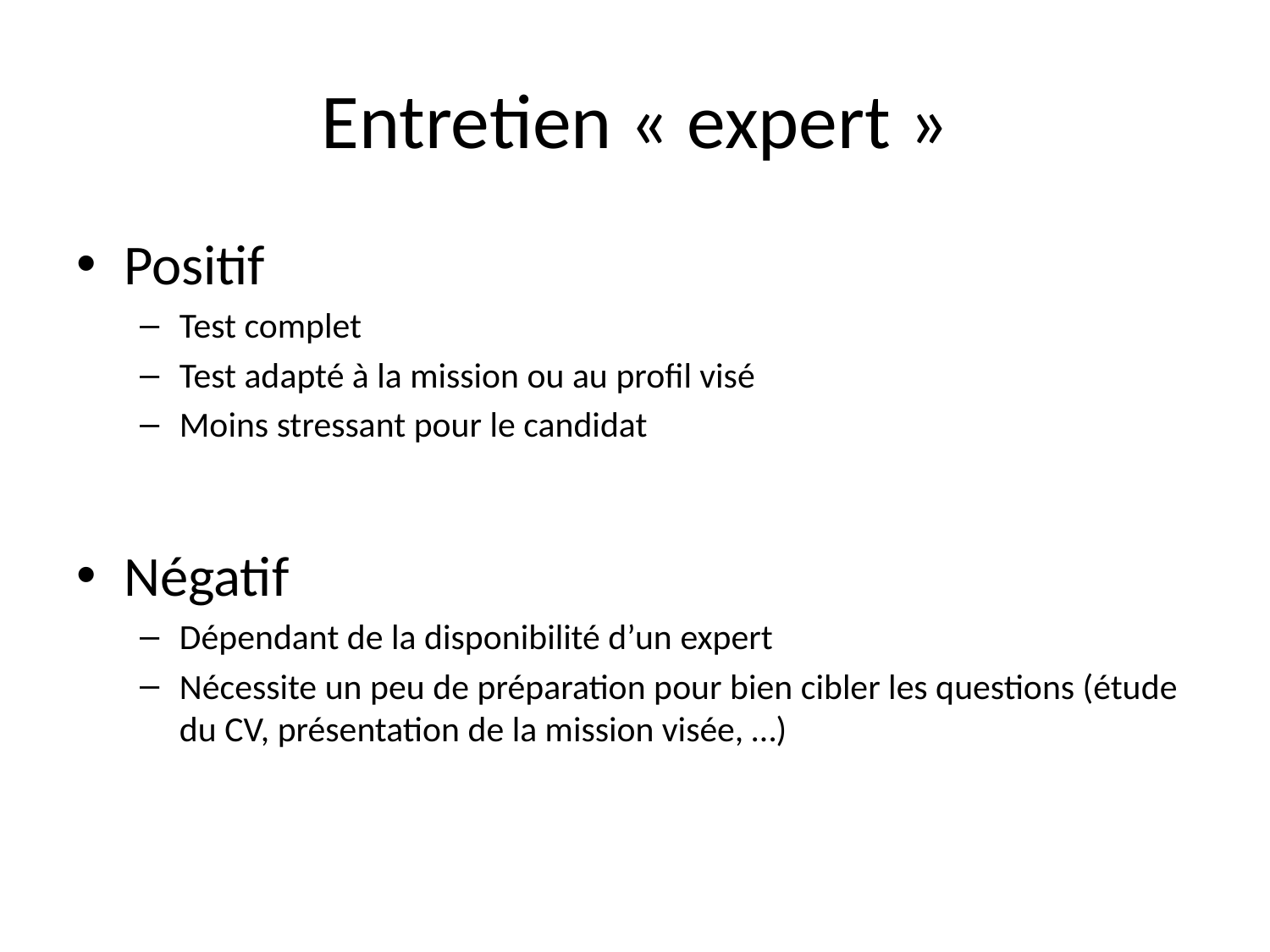

# Entretien « expert »
Positif
Test complet
Test adapté à la mission ou au profil visé
Moins stressant pour le candidat

Négatif
Dépendant de la disponibilité d’un expert
Nécessite un peu de préparation pour bien cibler les questions (étude du CV, présentation de la mission visée, …)